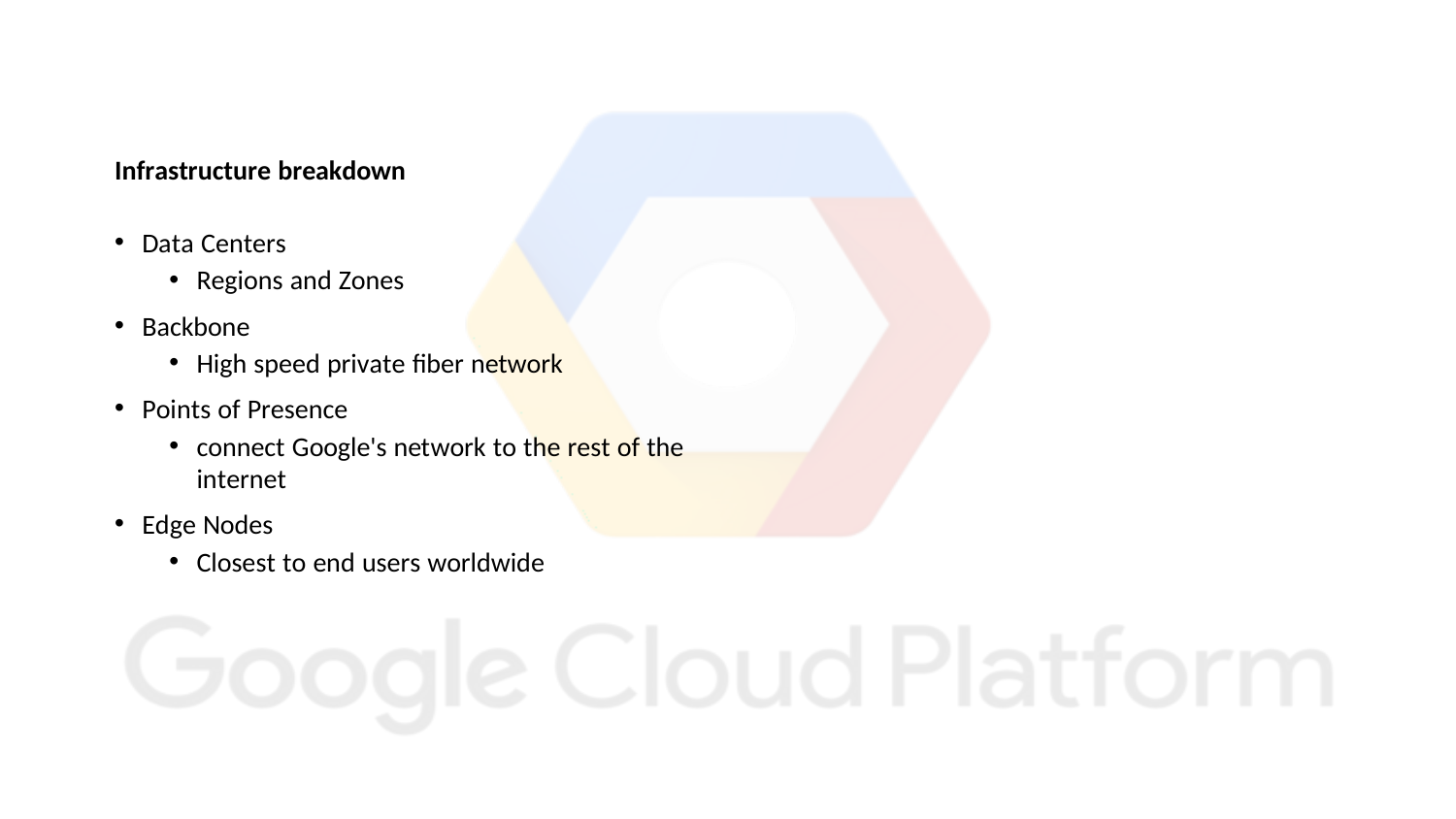

Infrastructure breakdown

Data Centers
Regions and Zones
Backbone
High speed private fiber network
Points of Presence
connect Google's network to the rest of the internet
Edge Nodes
Closest to end users worldwide